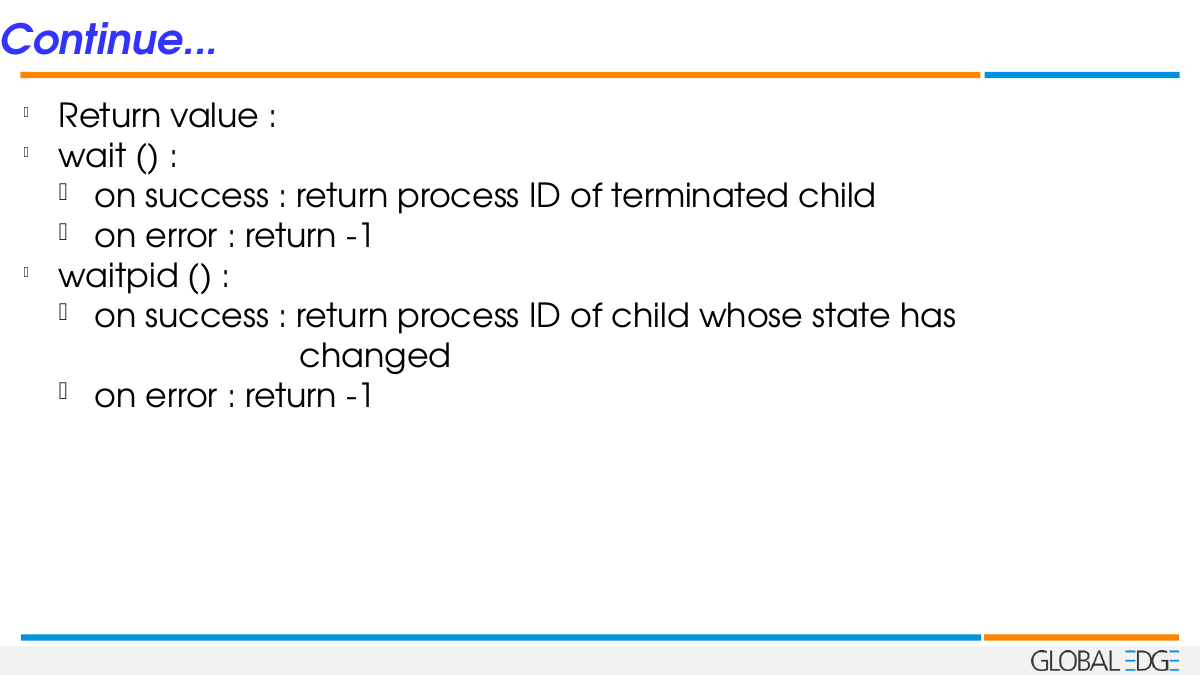

Continue...
Return value :
wait () :
on success : return process ID of terminated child
on error : return -1
waitpid () :
on success : return process ID of child whose state has 		      changed
on error : return -1